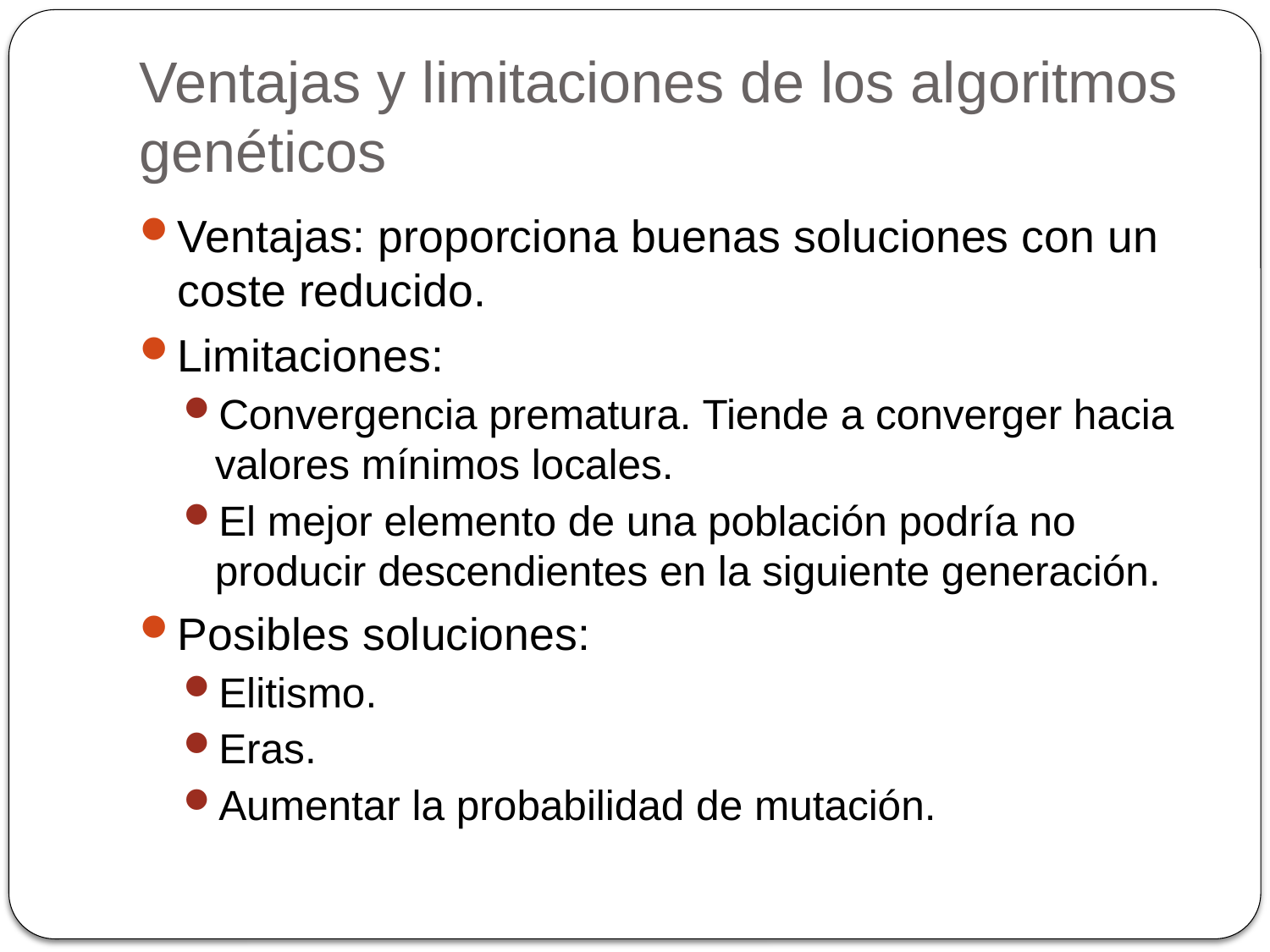

# Ventajas y limitaciones de los algoritmos genéticos
Ventajas: proporciona buenas soluciones con un coste reducido.
Limitaciones:
Convergencia prematura. Tiende a converger hacia valores mínimos locales.
El mejor elemento de una población podría no producir descendientes en la siguiente generación.
Posibles soluciones:
Elitismo.
Eras.
Aumentar la probabilidad de mutación.